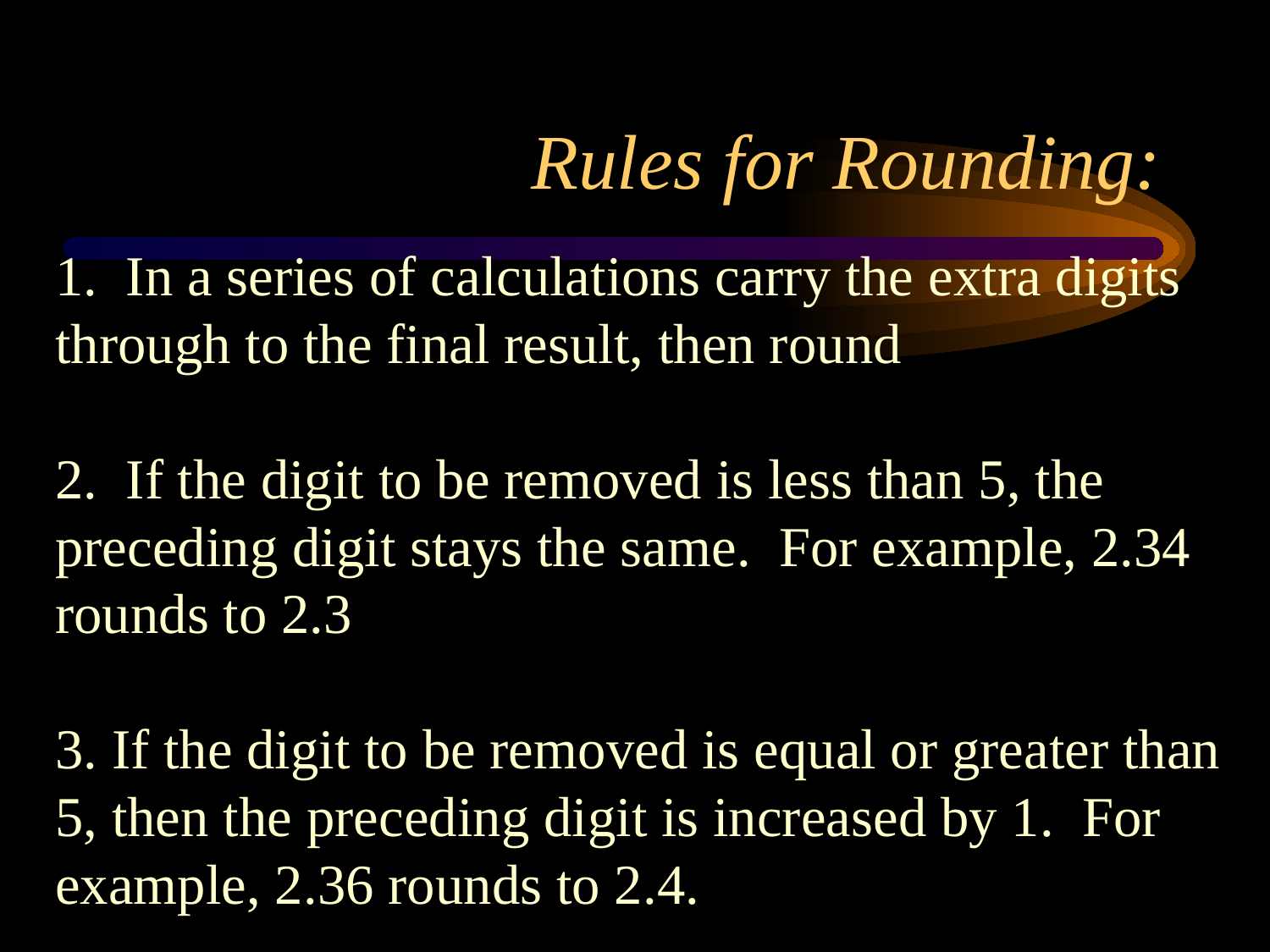

# Rules for Rounding:
1.  In a series of calculations carry the extra digits through to the final result, then round
2.  If the digit to be removed is less than 5, the preceding digit stays the same.  For example, 2.34 rounds to 2.3
3. If the digit to be removed is equal or greater than 5, then the preceding digit is increased by 1.  For example, 2.36 rounds to 2.4.